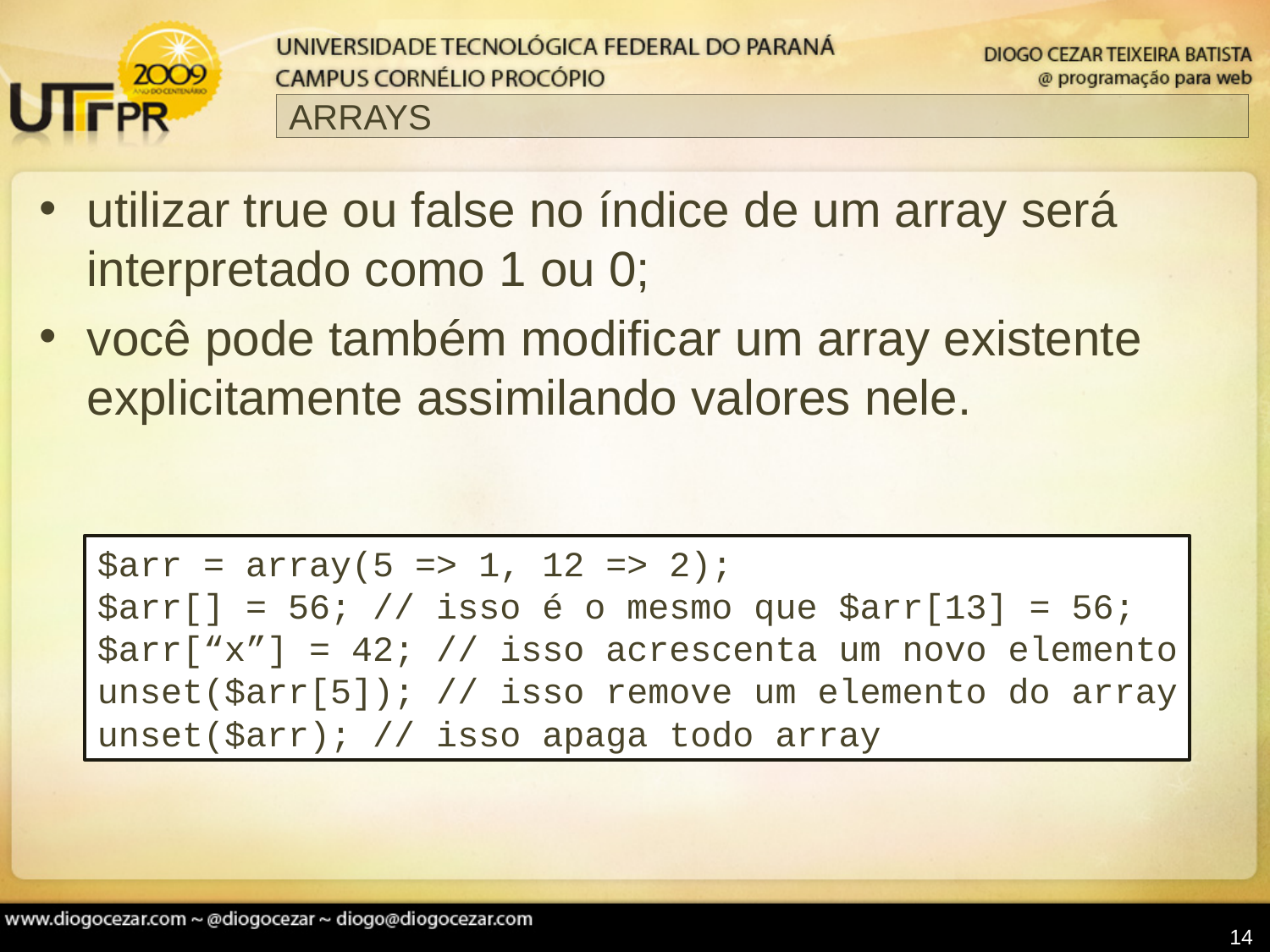

# ARRAYS
utilizar true ou false no índice de um array será interpretado como 1 ou 0;
você pode também modificar um array existente explicitamente assimilando valores nele.
$arr = array(5 => 1, 12 => 2);
$arr[] = 56; // isso é o mesmo que $arr[13] = 56;
$arr[“x”] = 42; // isso acrescenta um novo elemento
unset($arr[5]); // isso remove um elemento do array
unset($arr); // isso apaga todo array
14